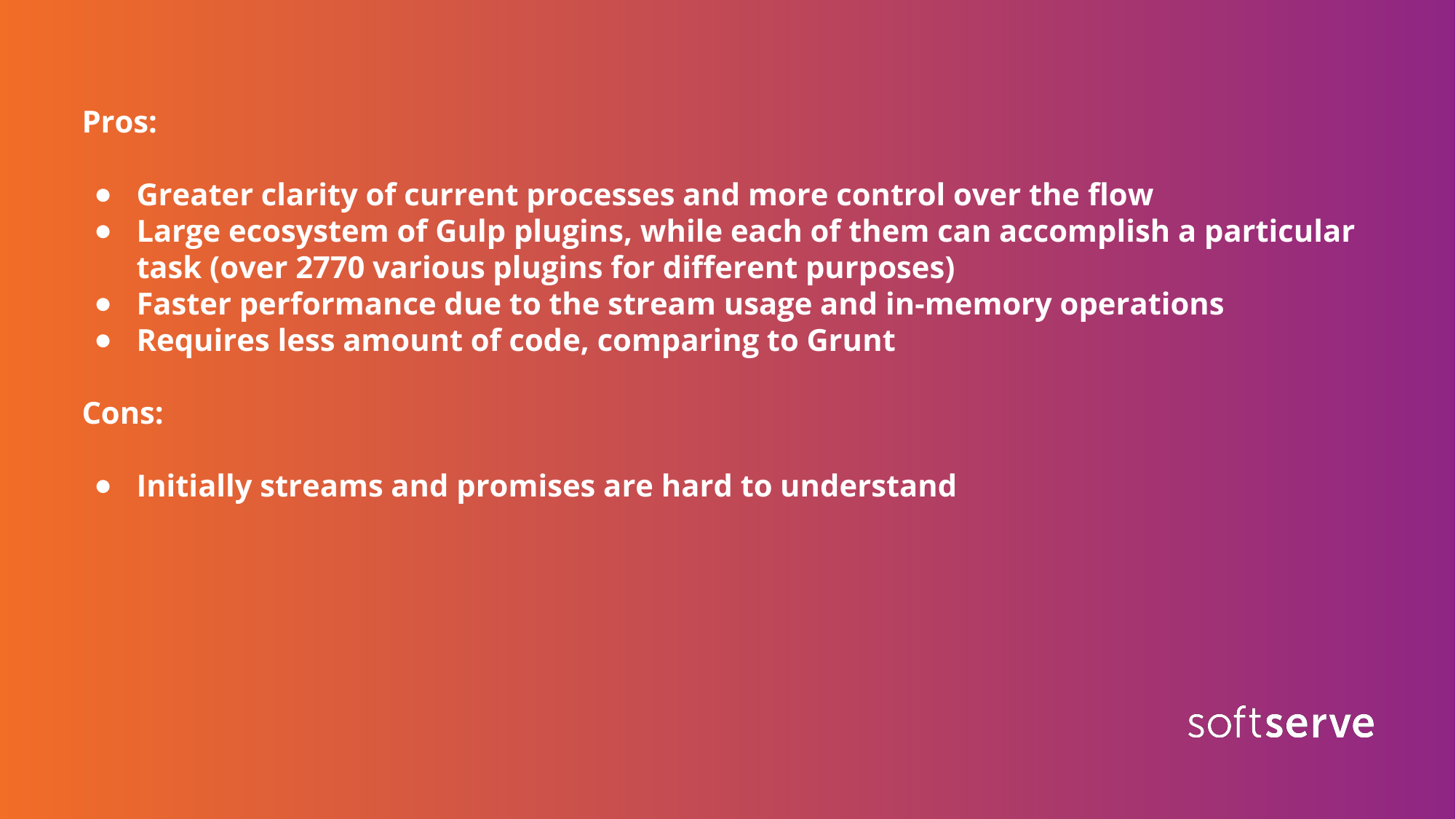

Pros:

Greater clarity of current processes and more control over the flow
Large ecosystem of Gulp plugins, while each of them can accomplish a particular task (over 2770 various plugins for different purposes)
Faster performance due to the stream usage and in-memory operations
Requires less amount of code, comparing to Grunt

Cons:

Initially streams and promises are hard to understand